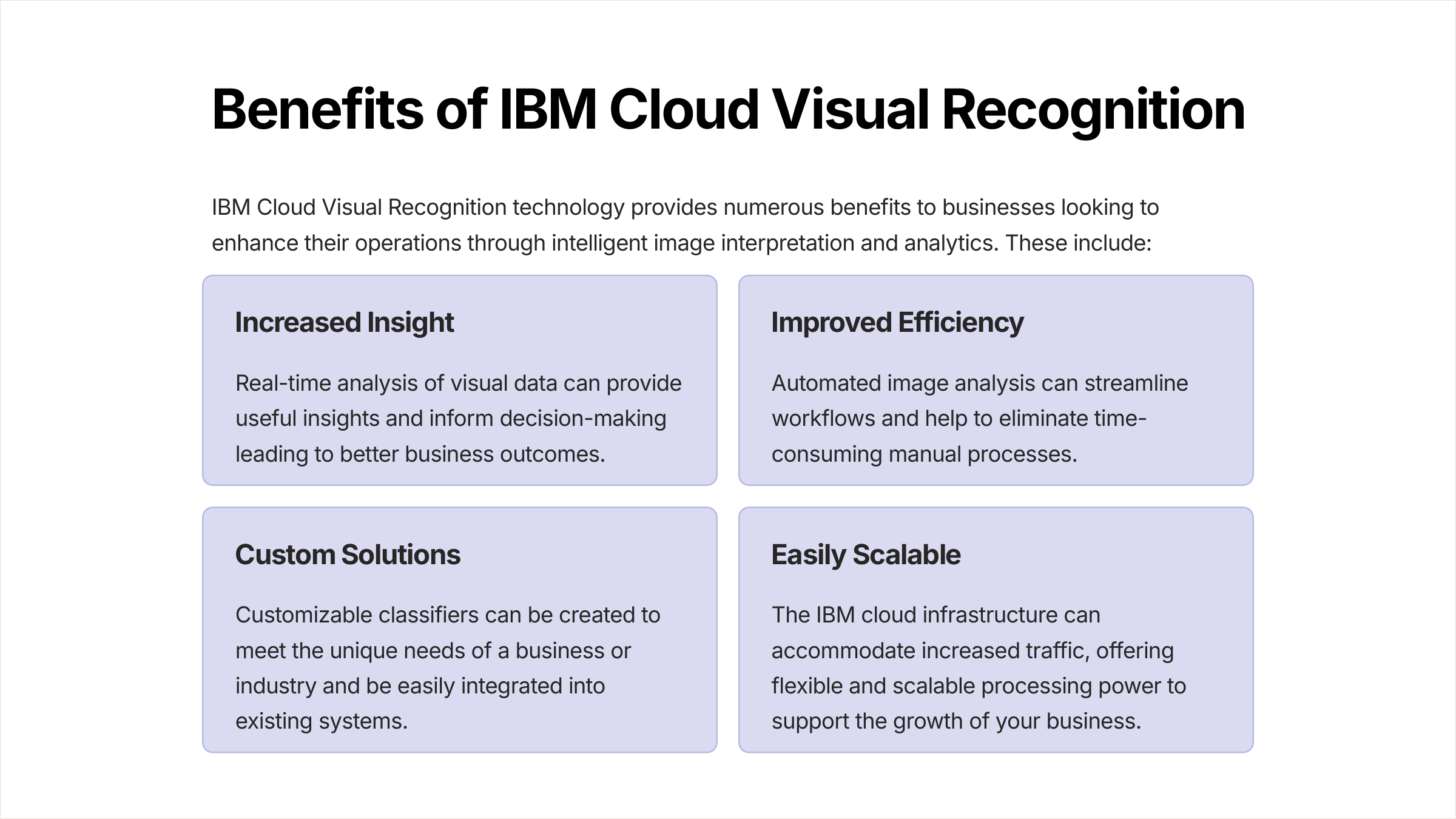

Benefits of IBM Cloud Visual Recognition
IBM Cloud Visual Recognition technology provides numerous benefits to businesses looking to enhance their operations through intelligent image interpretation and analytics. These include:

Increased Insight
Improved Efficiency
Real-time analysis of visual data can provide useful insights and inform decision-making leading to better business outcomes.
Automated image analysis can streamline workflows and help to eliminate time-consuming manual processes.

Custom Solutions
Easily Scalable
Customizable classifiers can be created to meet the unique needs of a business or industry and be easily integrated into existing systems.
The IBM cloud infrastructure can accommodate increased traffic, offering flexible and scalable processing power to support the growth of your business.